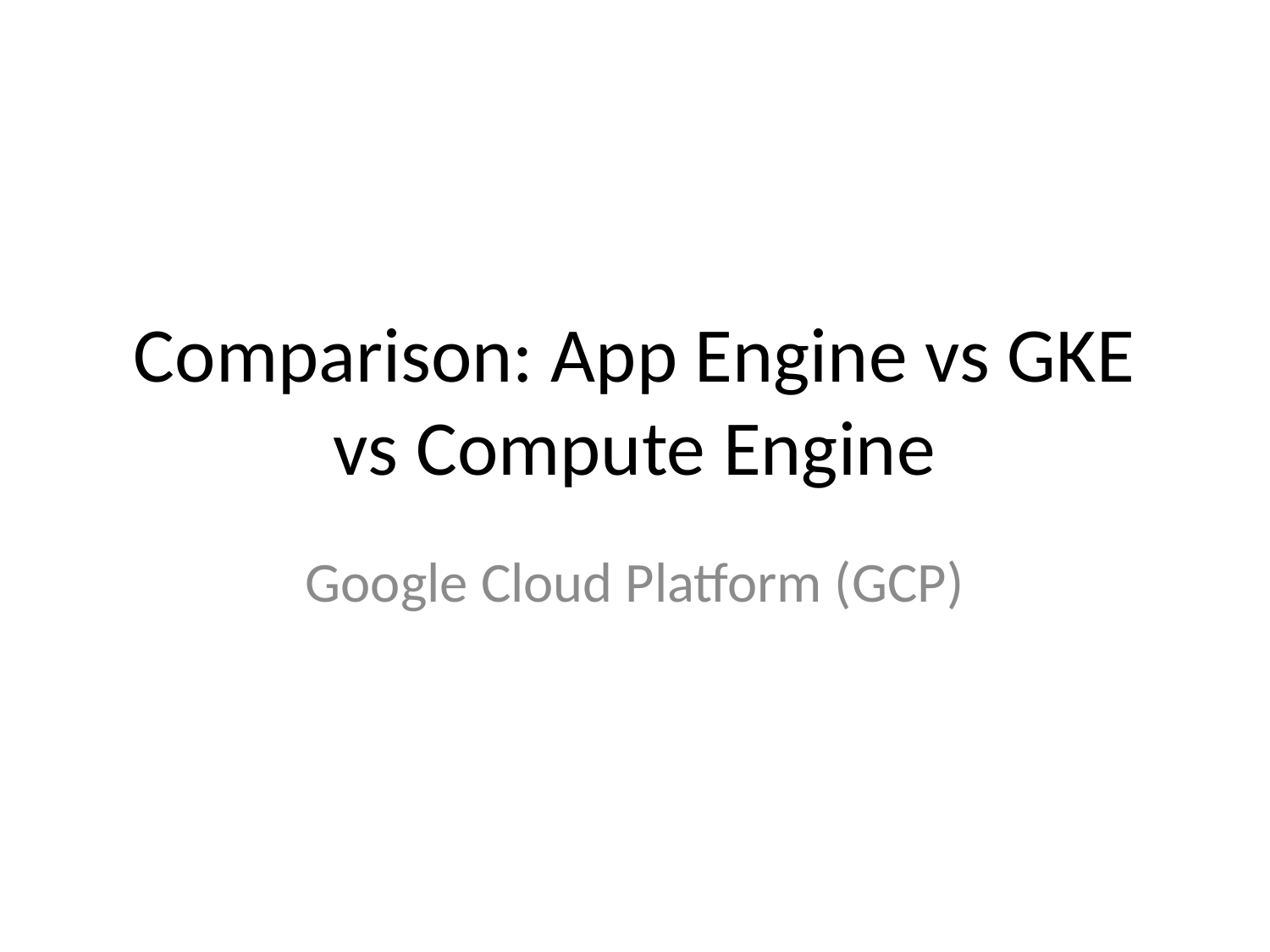

# Comparison: App Engine vs GKE vs Compute Engine
Google Cloud Platform (GCP)